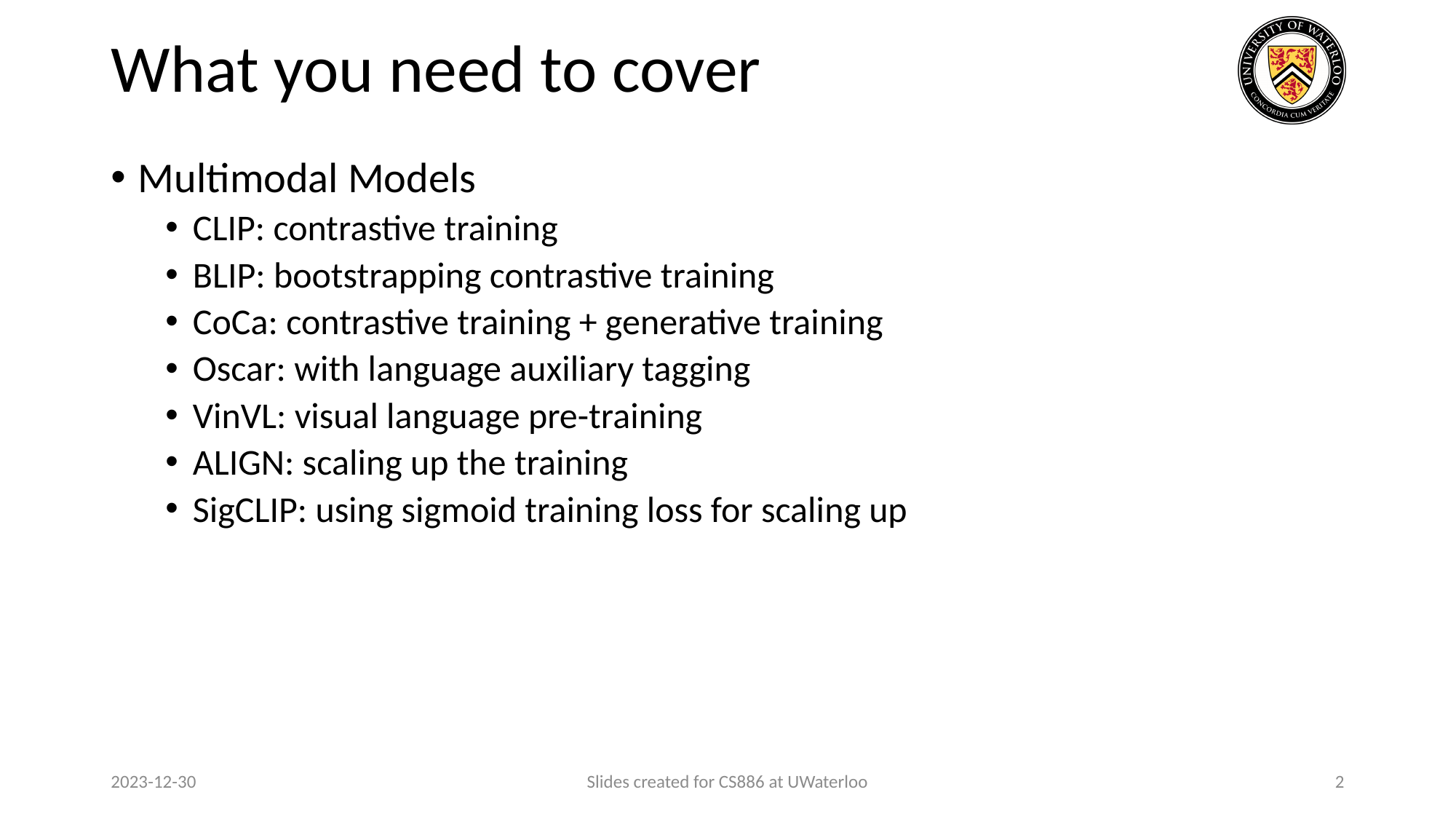

# What you need to cover
Multimodal Models
CLIP: contrastive training
BLIP: bootstrapping contrastive training
CoCa: contrastive training + generative training
Oscar: with language auxiliary tagging
VinVL: visual language pre-training
ALIGN: scaling up the training
SigCLIP: using sigmoid training loss for scaling up

2023-12-30
Slides created for CS886 at UWaterloo
2